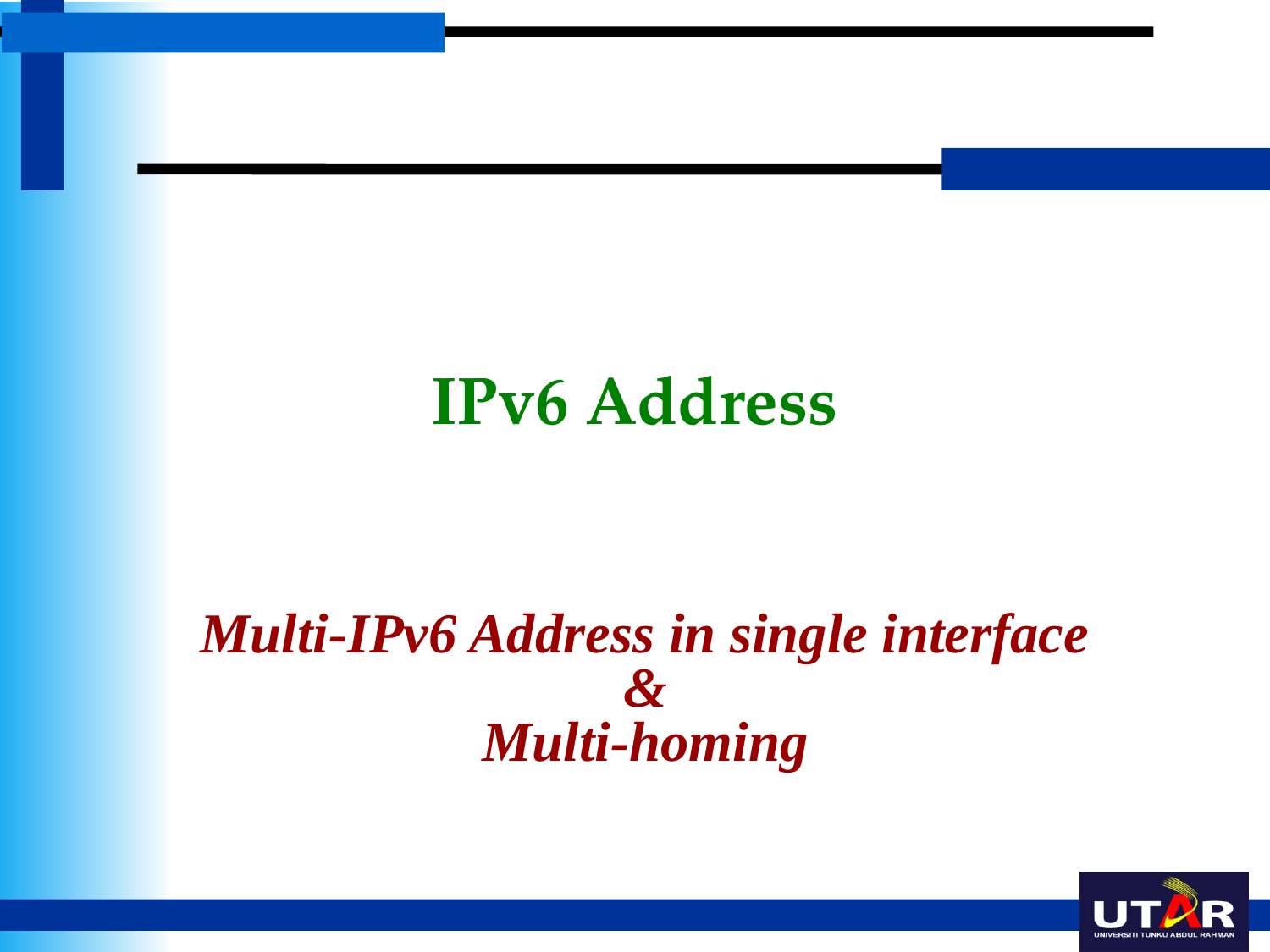

# IPv6 Address
Multi-IPv6 Address in single interface
&
Multi-homing